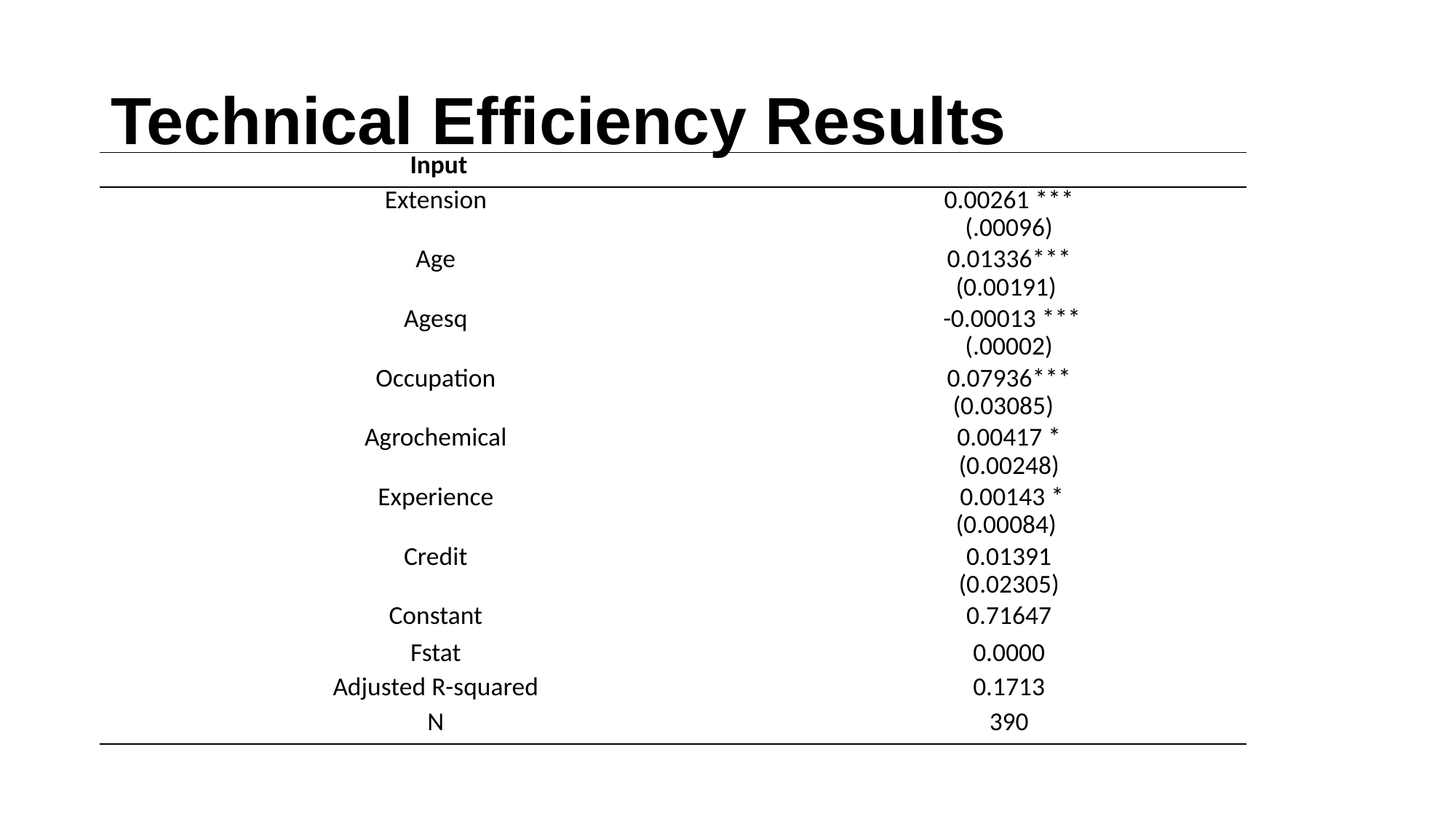

# Technical Efficiency Results
| Input |  |
| --- | --- |
| Extension | 0.00261 \*\*\* (.00096) |
| Age | 0.01336\*\*\* (0.00191) |
| Agesq | -0.00013 \*\*\* (.00002) |
| Occupation | 0.07936\*\*\* (0.03085) |
| Agrochemical | 0.00417 \* (0.00248) |
| Experience | 0.00143 \* (0.00084) |
| Credit | 0.01391 (0.02305) |
| Constant | 0.71647 |
| Fstat | 0.0000 |
| Adjusted R-squared | 0.1713 |
| N | 390 |